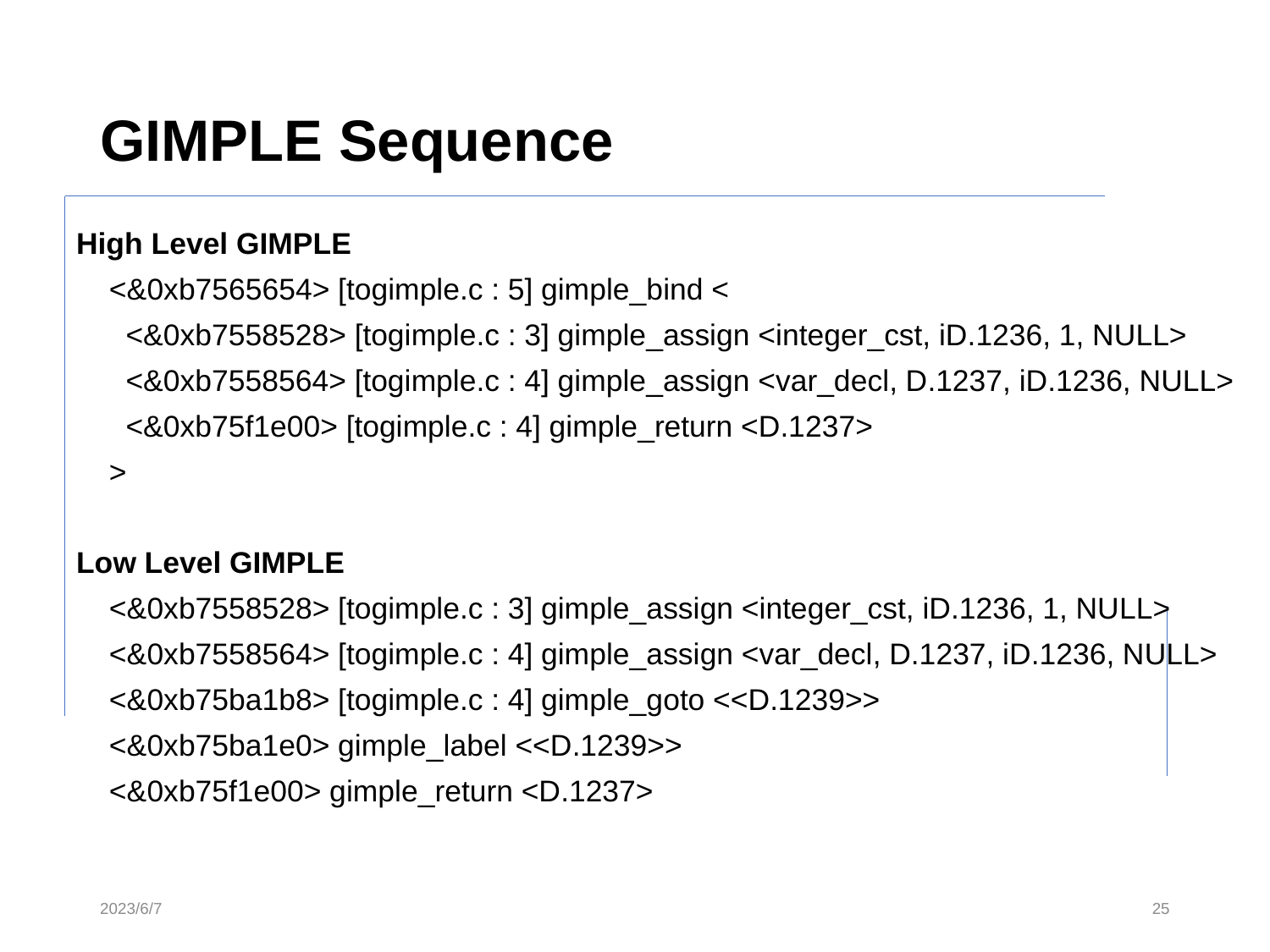

# GIMPLE Sequence
High Level GIMPLE
    <&0xb7565654> [togimple.c : 5] gimple_bind <
      <&0xb7558528> [togimple.c : 3] gimple_assign <integer_cst, iD.1236, 1, NULL>
      <&0xb7558564> [togimple.c : 4] gimple_assign <var_decl, D.1237, iD.1236, NULL>
      <&0xb75f1e00> [togimple.c : 4] gimple_return <D.1237>
    >

Low Level GIMPLE
    <&0xb7558528> [togimple.c : 3] gimple_assign <integer_cst, iD.1236, 1, NULL>
    <&0xb7558564> [togimple.c : 4] gimple_assign <var_decl, D.1237, iD.1236, NULL>
    <&0xb75ba1b8> [togimple.c : 4] gimple_goto <<D.1239>>
    <&0xb75ba1e0> gimple_label <<D.1239>>
    <&0xb75f1e00> gimple_return <D.1237>

2023/6/7
25